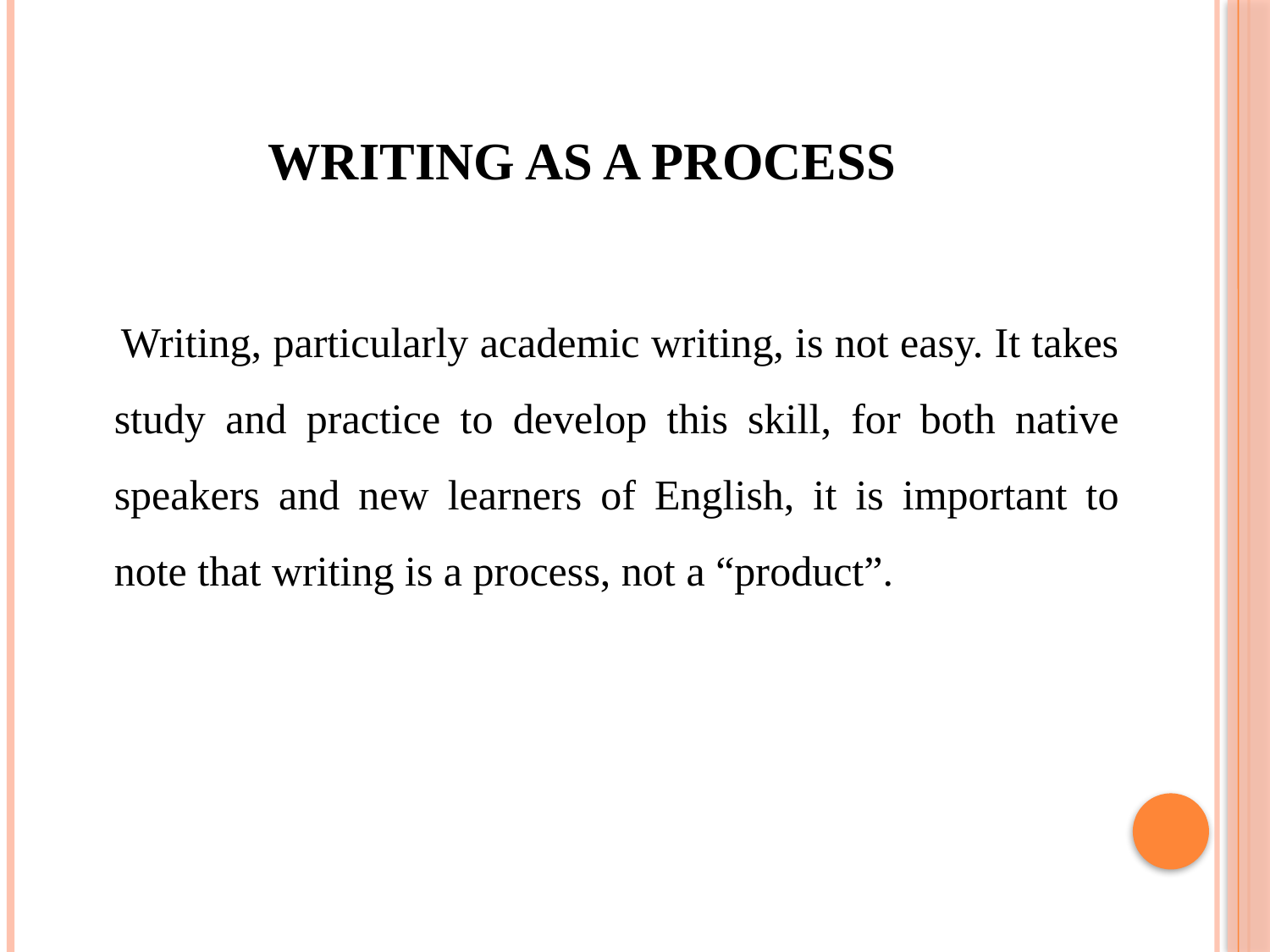

# WRITING AS A PROCESS

    Writing, particularly academic writing, is not easy. It takes study and practice to develop this skill, for both native speakers and new learners of English, it is important to note that writing is a process, not a “product”.